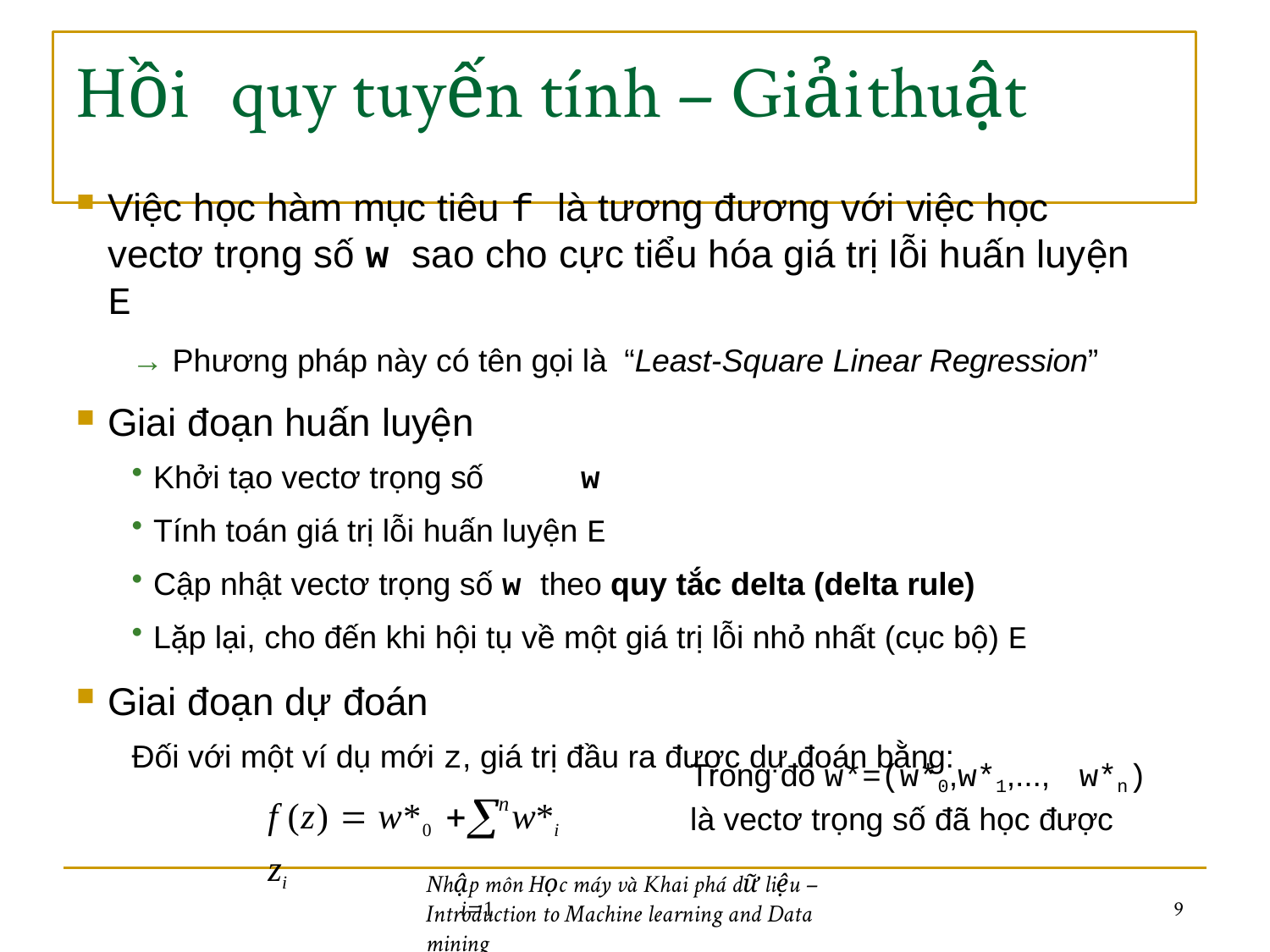

# Hồi	quy tuyến tính – Giải	thuật
Việc học hàm mục tiêu f là tương đương với việc học vectơ trọng số w sao cho cực tiểu hóa giá trị lỗi huấn luyện E
→ Phương pháp này có tên gọi là “Least-Square Linear Regression”
Giai đoạn huấn luyện
Khởi tạo vectơ trọng số	w
Tính toán giá trị lỗi huấn luyện E
Cập nhật vectơ trọng số w theo quy tắc delta (delta rule)
Lặp lại, cho đến khi hội tụ về một giá trị lỗi nhỏ nhất (cục bộ) E
Giai đoạn dự đoán
Đối với một ví dụ mới z, giá trị đầu ra được dự đoán bằng:
n
f (z) = w*0 +∑ w*i zi
i=1
Trong đó w*=(w*0,w*1,...,	w*n)
là vectơ trọng số đã học được
Nhập môn Học máy và Khai phá dữ liệu –
Introduction to Machine learning and Data mining
9